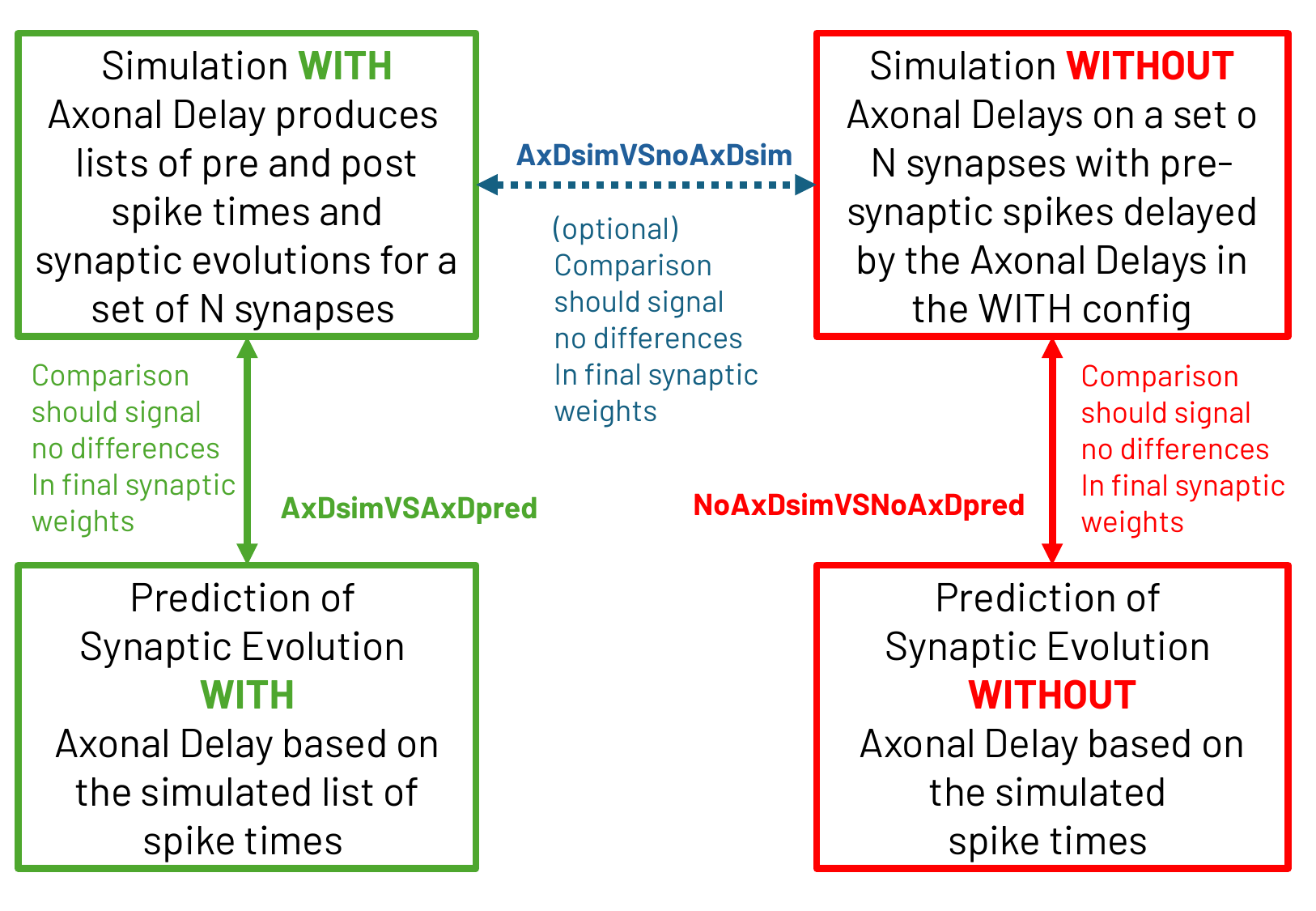

Simulation WITH
Axonal Delay produces  lists of pre and post spike times and
synaptic evolutions for a set of N synapses
Simulation WITHOUT
Axonal Delays on a set o N synapses with pre-synaptic spikes delayed by the Axonal Delays in the WITH config
AxDsimVSnoAxDsim
(optional) Comparison
should signal
no differences
In final synaptic
weights
Comparison
should signal
no differences
In final synaptic
weights
Comparison
should signal
no differences
In final synaptic
weights
NoAxDsimVSNoAxDpred
AxDsimVSAxDpred
Prediction of
Synaptic Evolution
WITH
Axonal Delay based on
the simulated list of
spike times
Prediction of
Synaptic Evolution
WITHOUT
Axonal Delay based on
the simulated
spike times